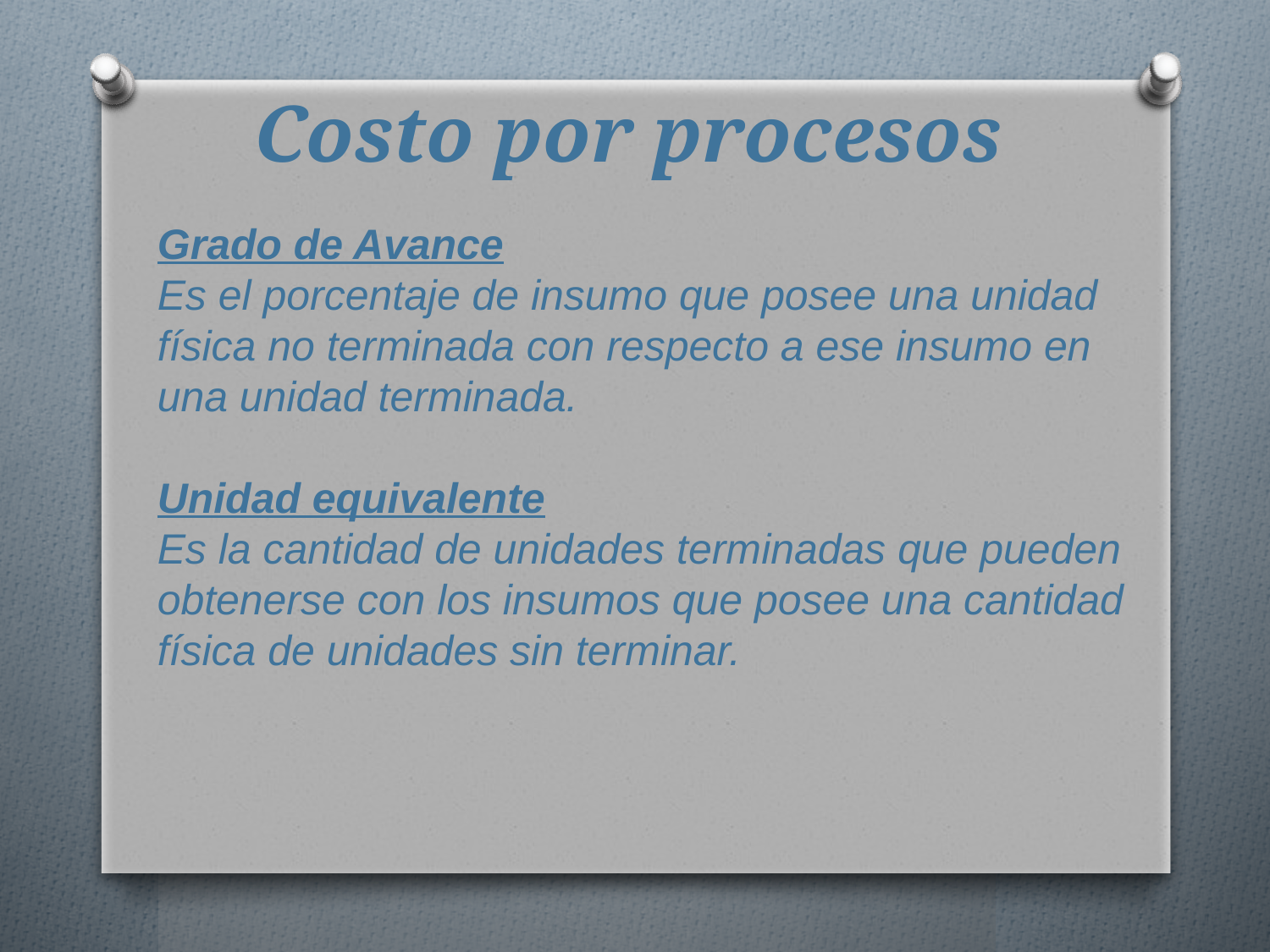

# Costo por procesos
Grado de Avance
Es el porcentaje de insumo que posee una unidad física no terminada con respecto a ese insumo en una unidad terminada.

Unidad equivalente
Es la cantidad de unidades terminadas que pueden obtenerse con los insumos que posee una cantidad física de unidades sin terminar.